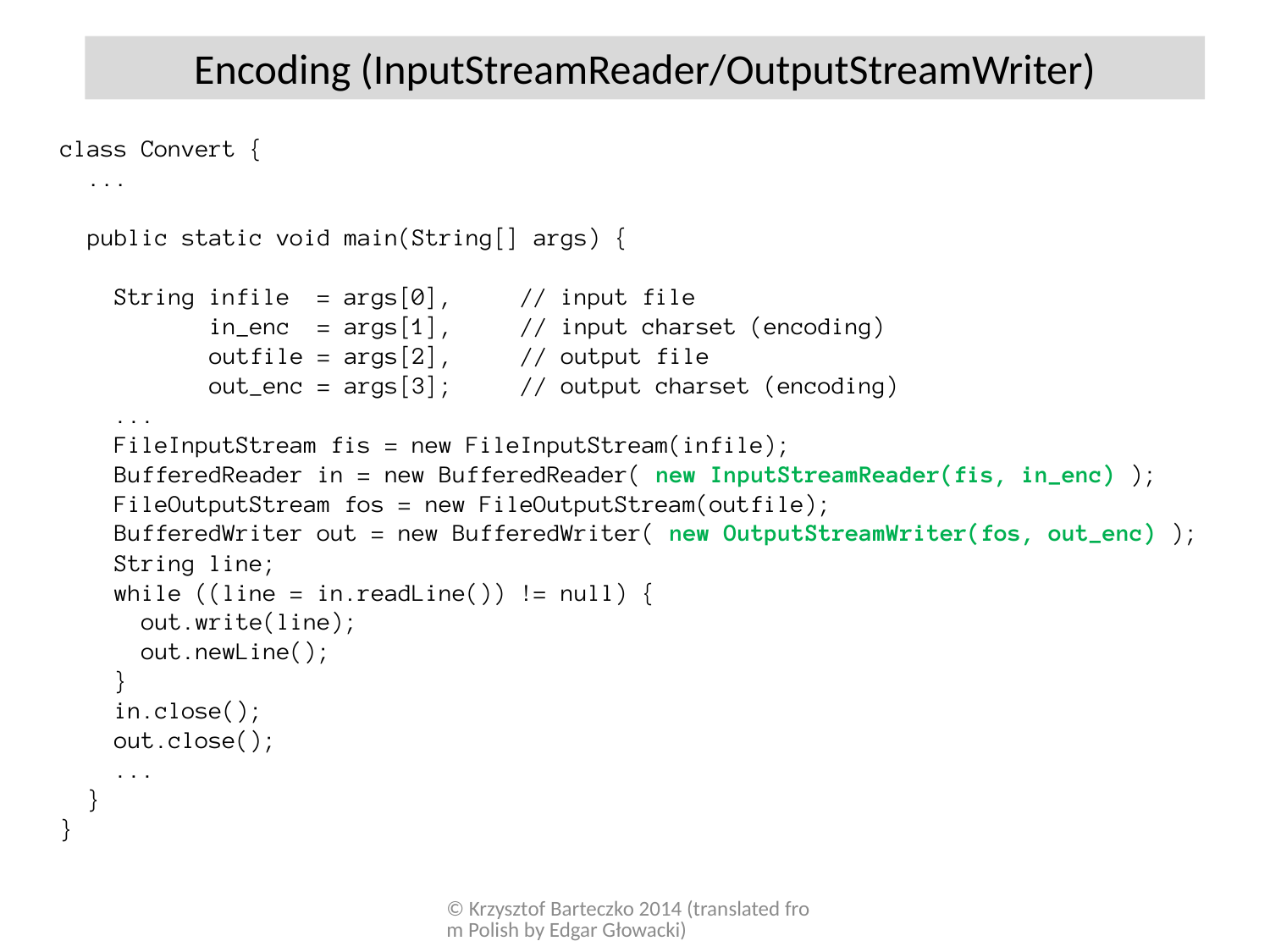

Encoding (InputStreamReader/OutputStreamWriter)
class Convert {
  ...

  public static void main(String[] args) {

    String infile  = args[0],     // input file
           in_enc  = args[1],     // input charset (encoding)
           outfile = args[2],     // output file
           out_enc = args[3];     // output charset (encoding)
    ...
    FileInputStream fis = new FileInputStream(infile);
    BufferedReader in = new BufferedReader( new InputStreamReader(fis, in_enc) );
    FileOutputStream fos = new FileOutputStream(outfile);
    BufferedWriter out = new BufferedWriter( new OutputStreamWriter(fos, out_enc) );
    String line;
    while ((line = in.readLine()) != null) {
      out.write(line);
      out.newLine();
    }
    in.close();
    out.close();
    ...
  }
}
© Krzysztof Barteczko 2014 (translated from Polish by Edgar Głowacki)